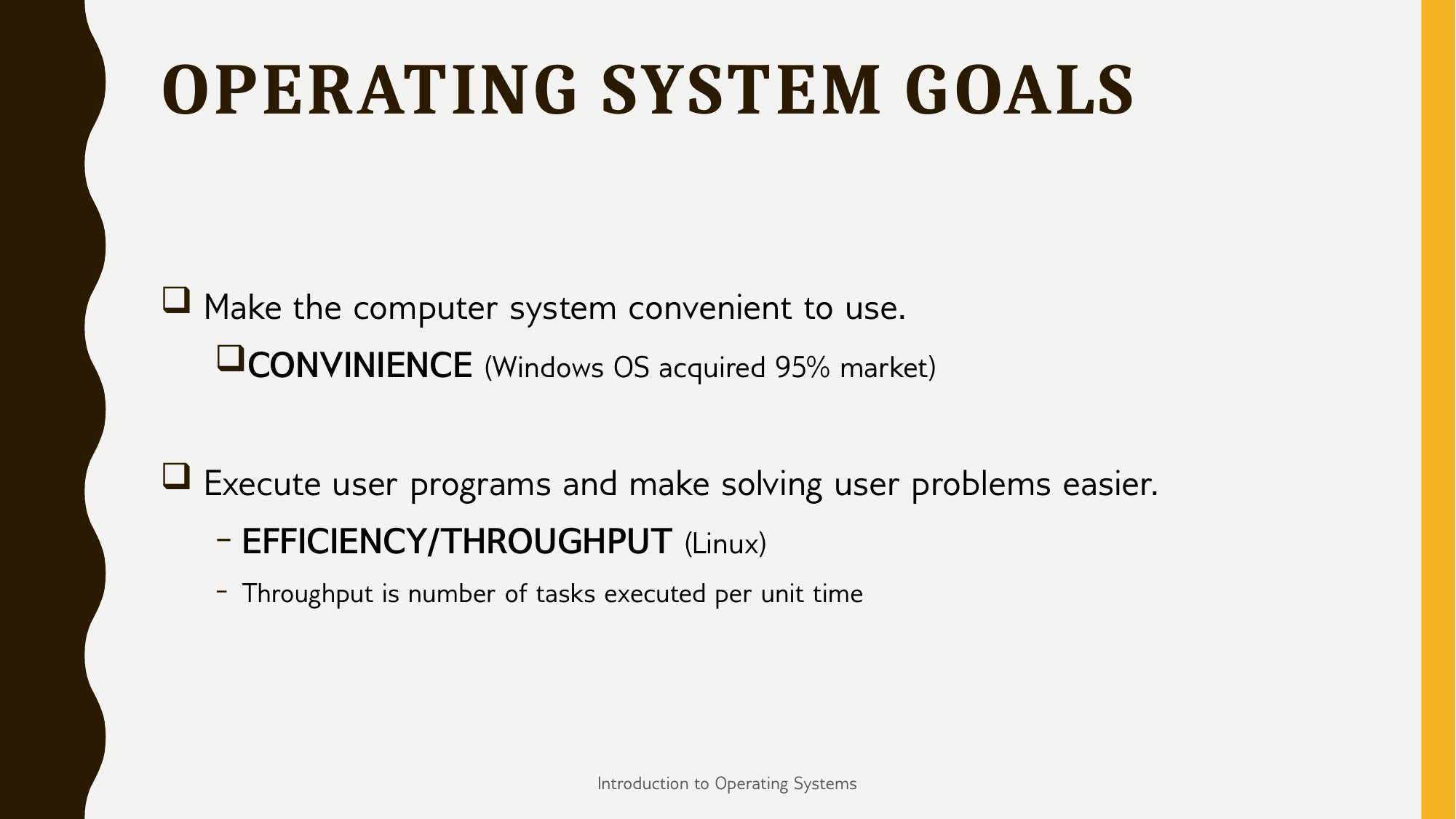

# Operating System Goals
 Make the computer system convenient to use.
CONVINIENCE (Windows OS acquired 95% market)

 Execute user programs and make solving user problems easier.
EFFICIENCY/THROUGHPUT (Linux)
Throughput is number of tasks executed per unit time
Introduction to Operating Systems
8